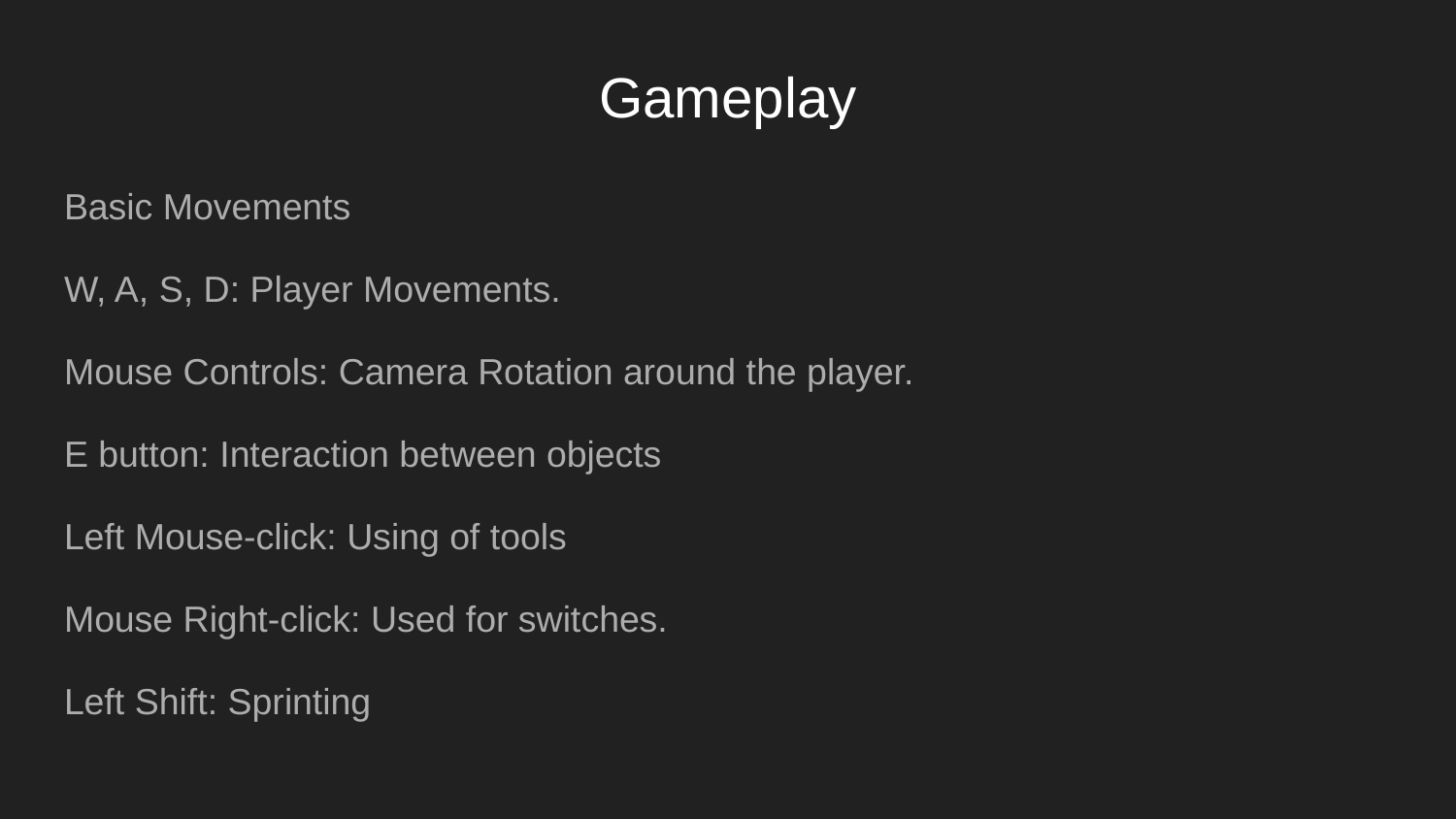

# Gameplay
Basic Movements
W, A, S, D: Player Movements.
Mouse Controls: Camera Rotation around the player.
E button: Interaction between objects
Left Mouse-click: Using of tools
Mouse Right-click: Used for switches.
Left Shift: Sprinting